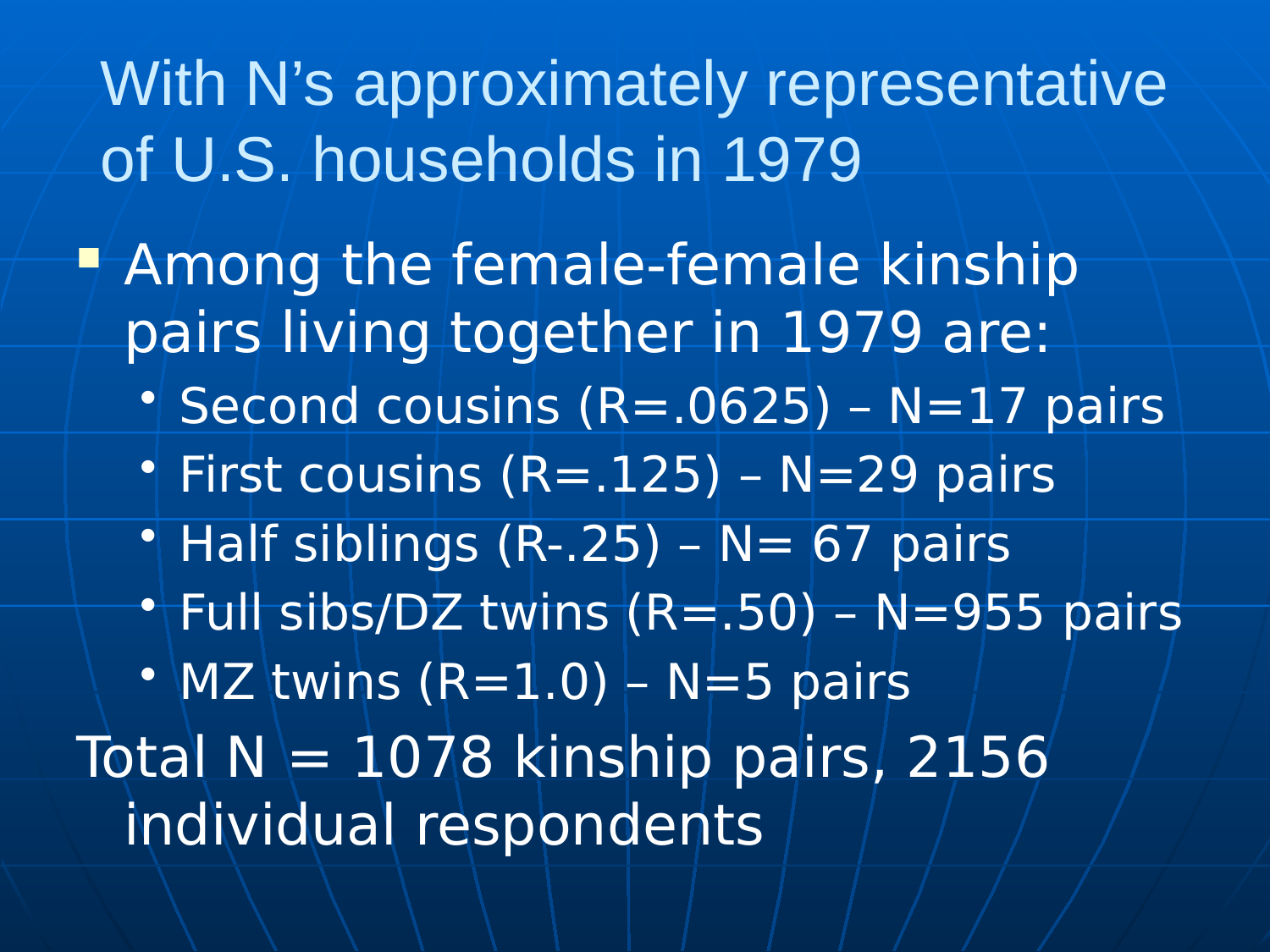

# With N’s approximately representative of U.S. households in 1979
Among the female-female kinship pairs living together in 1979 are:
Second cousins (R=.0625) – N=17 pairs
First cousins (R=.125) – N=29 pairs
Half siblings (R-.25) – N= 67 pairs
Full sibs/DZ twins (R=.50) – N=955 pairs
MZ twins (R=1.0) – N=5 pairs
Total N = 1078 kinship pairs, 2156 individual respondents